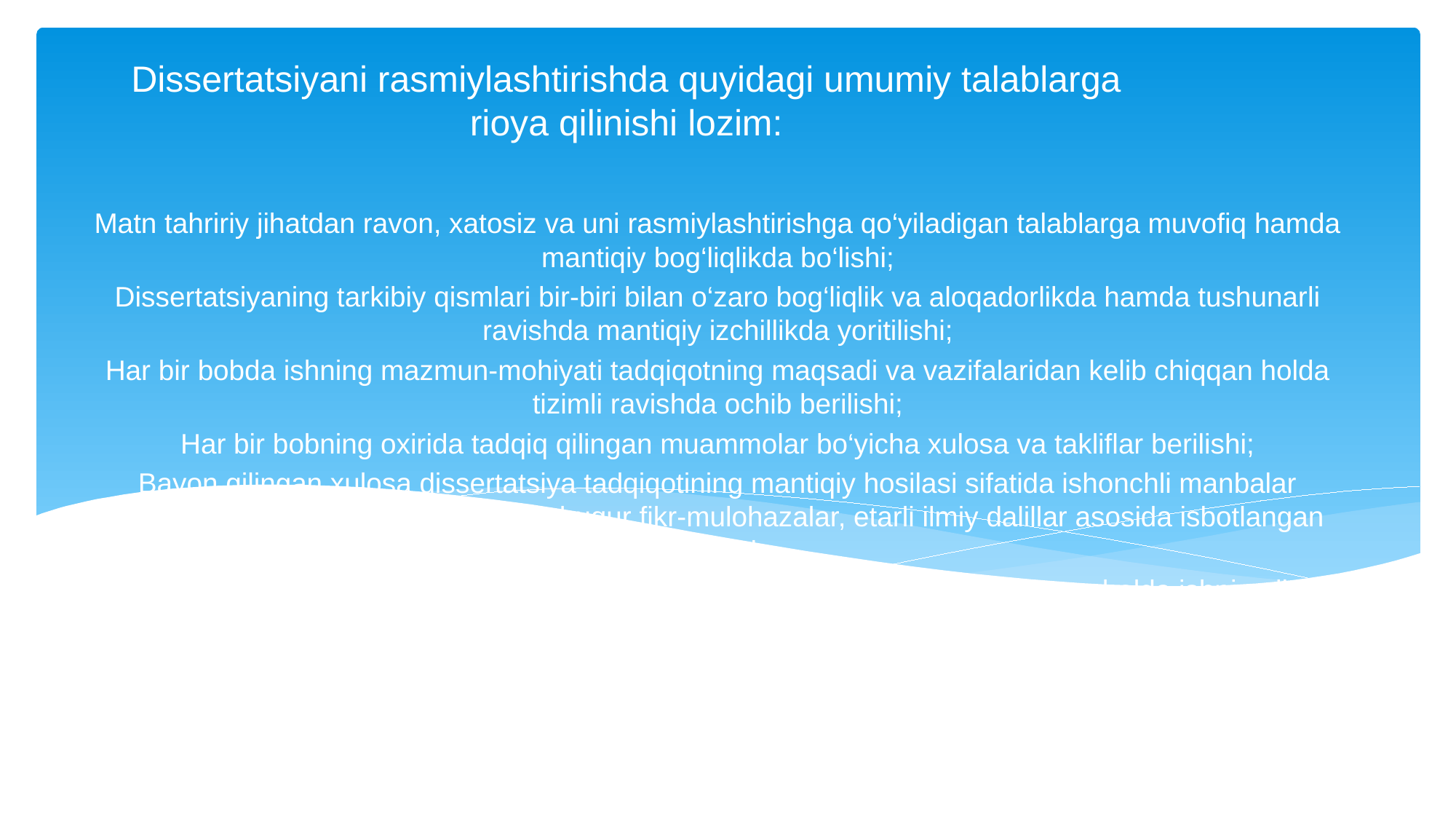

# Dissertatsiyani rasmiylashtirishda quyidagi umumiy talablarga rioya qilinishi lozim:
Matn tahririy jihatdan ravon, xatosiz va uni rasmiylashtirishga qo‘yiladigan talablarga muvofiq hamda mantiqiy bog‘liqlikda bo‘lishi;
Dissertatsiyaning tarkibiy qismlari bir-biri bilan o‘zaro bog‘liqlik va aloqadorlikda hamda tushunarli ravishda mantiqiy izchillikda yoritilishi;
Har bir bobda ishning mazmun-mohiyati tadqiqotning maqsadi va vazifalaridan kelib chiqqan holda tizimli ravishda ochib berilishi;
Har bir bobning oxirida tadqiq qilingan muammolar bo‘yicha xulosa va takliflar berilishi;
Bayon qilingan xulosa dissertatsiya tadqiqotining mantiqiy hosilasi sifatida ishonchli manbalar asosida aniq va qisqa ifodalanishi, chuqur fikr-mulohazalar, etarli ilmiy dalillar asosida isbotlangan bo‘lishi.
Dissertatsiya avtoreferatida tadqiqotning maqsadi va vazifalaridan kelib chiqqan holda ishning ilmiy yangiligi, amaliy va ilmiy natijalarining amaliyotga joriy etilganligi hamda ishning mohiyati ochib
berilganligi, shuningdek xulosalari bayon etilishi lozim.